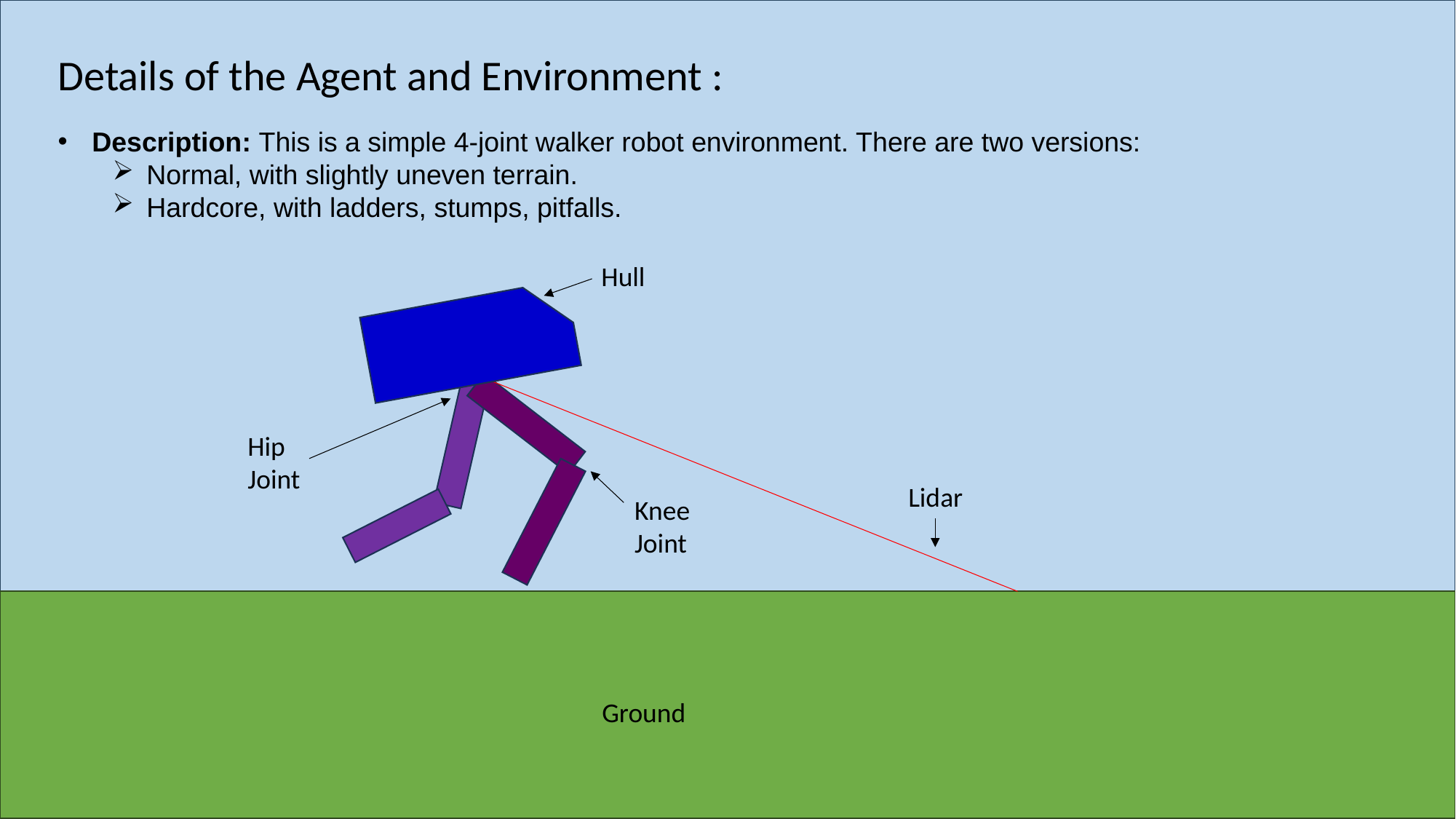

Details of the Agent and Environment :
Description: This is a simple 4-joint walker robot environment. There are two versions:
Normal, with slightly uneven terrain.
Hardcore, with ladders, stumps, pitfalls.

Hull

Hip Joint

Lidar
Knee Joint

Ground